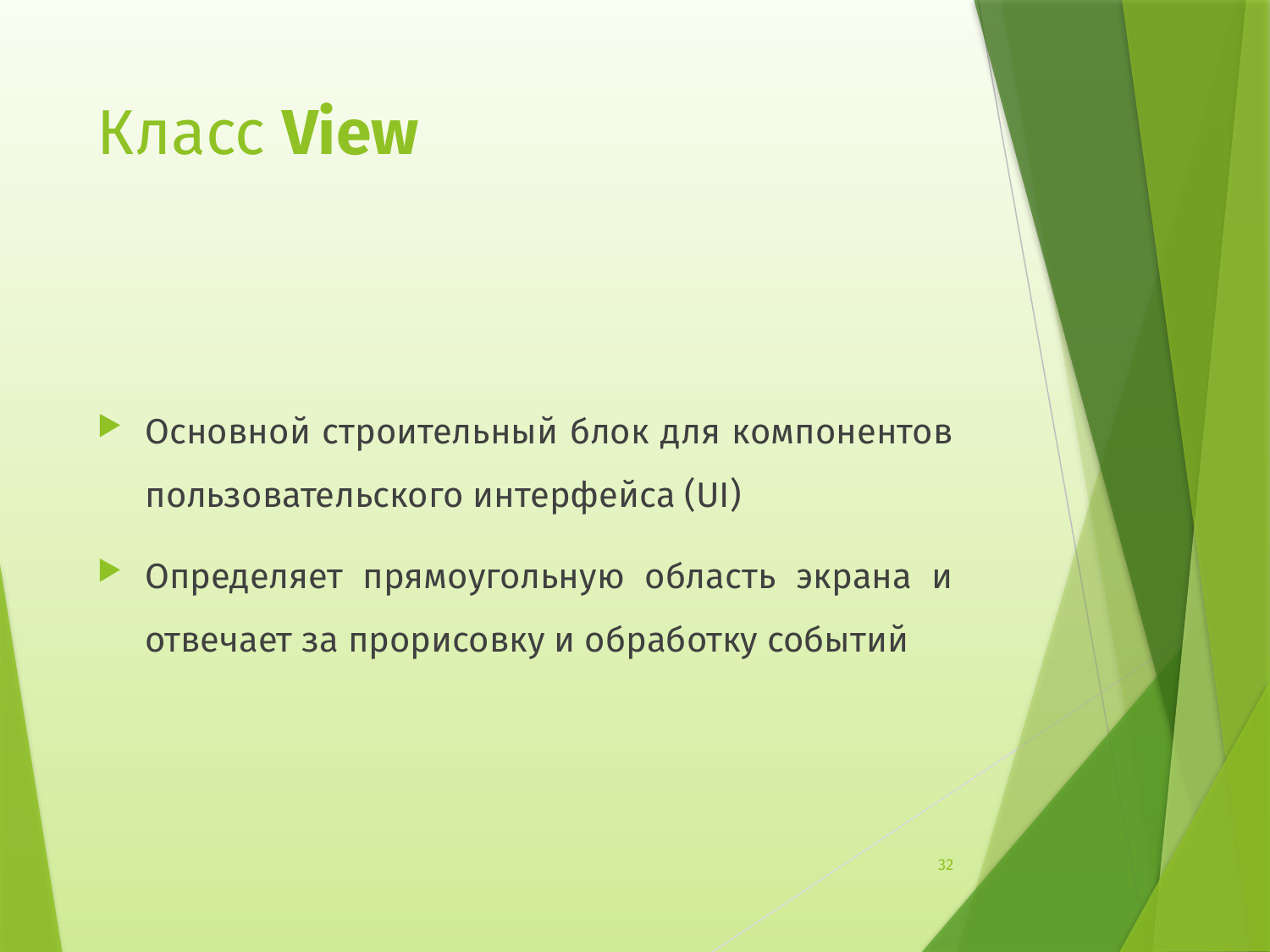

# Класс View
Основной строительный блок для компонентов пользовательского интерфейса (UI)
Определяет прямоугольную область экрана и отвечает за прорисовку и обработку событий
32